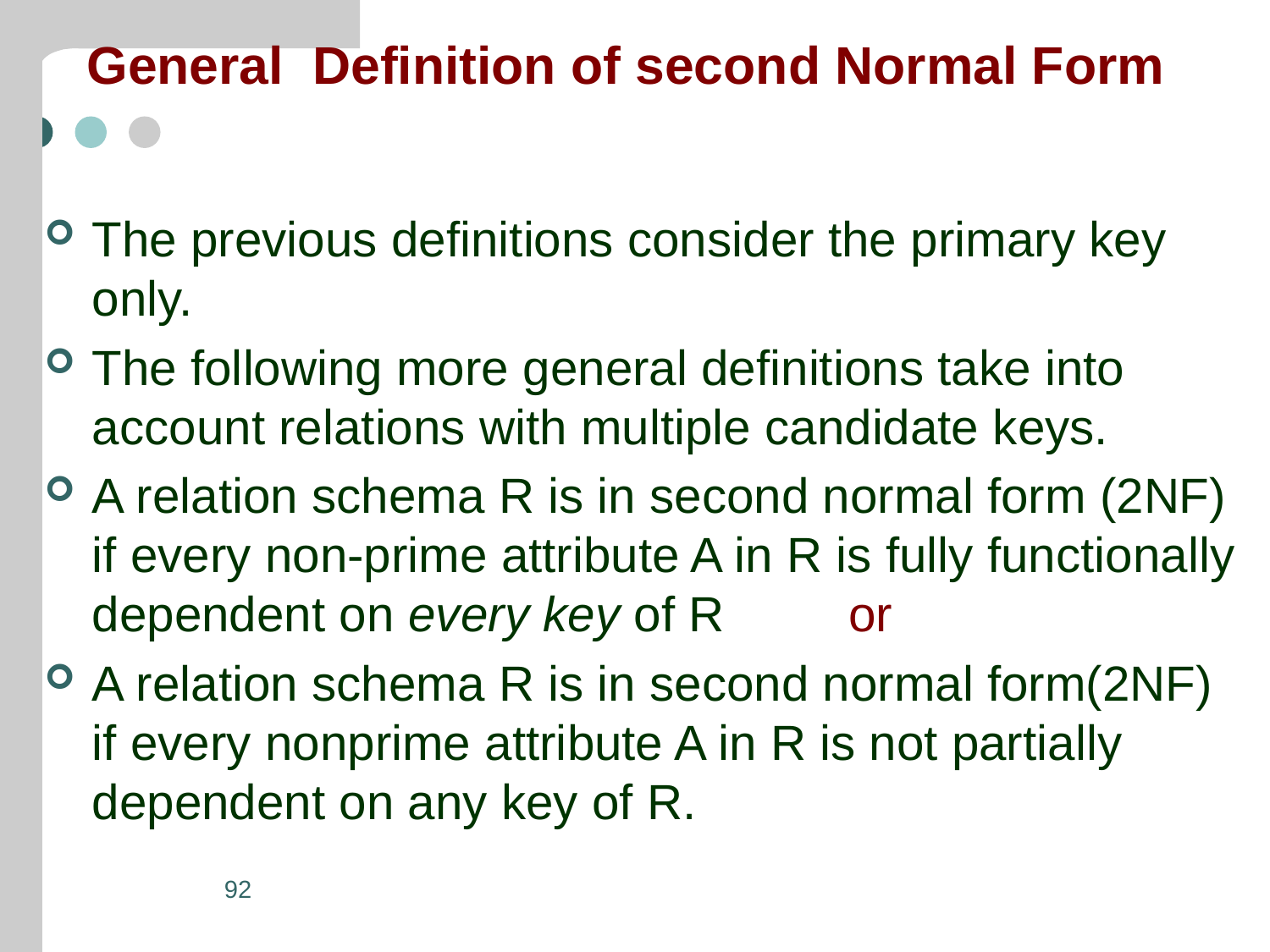

# General  Definition of second Normal Form
The previous definitions consider the primary key only.
The following more general definitions take into account relations with multiple candidate keys.
A relation schema R is in second normal form (2NF) if every non-prime attribute A in R is fully functionally dependent on every key of R         or
A relation schema R is in second normal form(2NF)  if every nonprime attribute A in R is not partially dependent on any key of R.

92